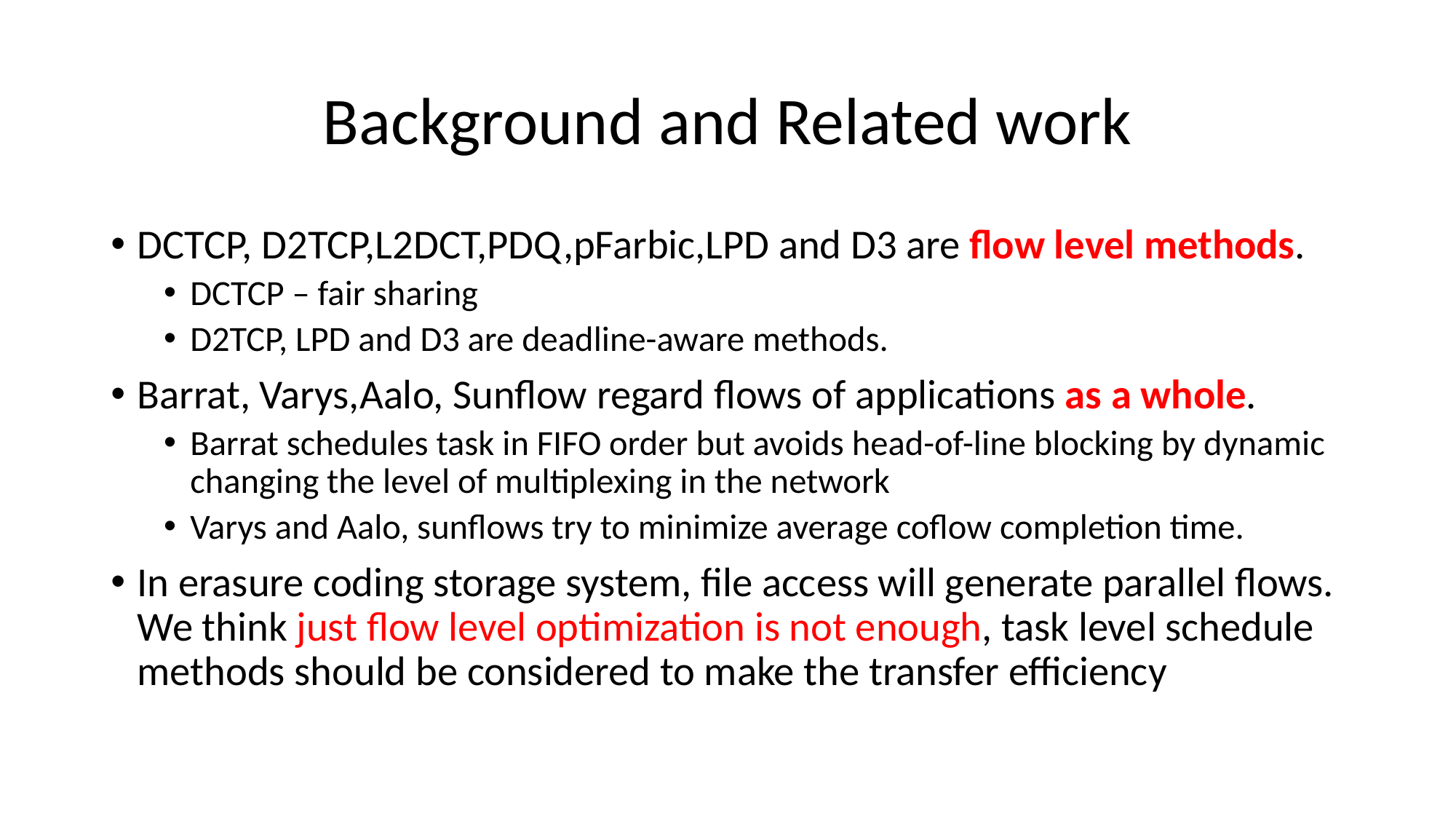

# Background and Related work
DCTCP, D2TCP,L2DCT,PDQ,pFarbic,LPD and D3 are flow level methods.
DCTCP – fair sharing
D2TCP, LPD and D3 are deadline-aware methods.
Barrat, Varys,Aalo, Sunflow regard flows of applications as a whole.
Barrat schedules task in FIFO order but avoids head-of-line blocking by dynamic changing the level of multiplexing in the network
Varys and Aalo, sunflows try to minimize average coflow completion time.
In erasure coding storage system, file access will generate parallel flows. We think just flow level optimization is not enough, task level schedule methods should be considered to make the transfer efficiency